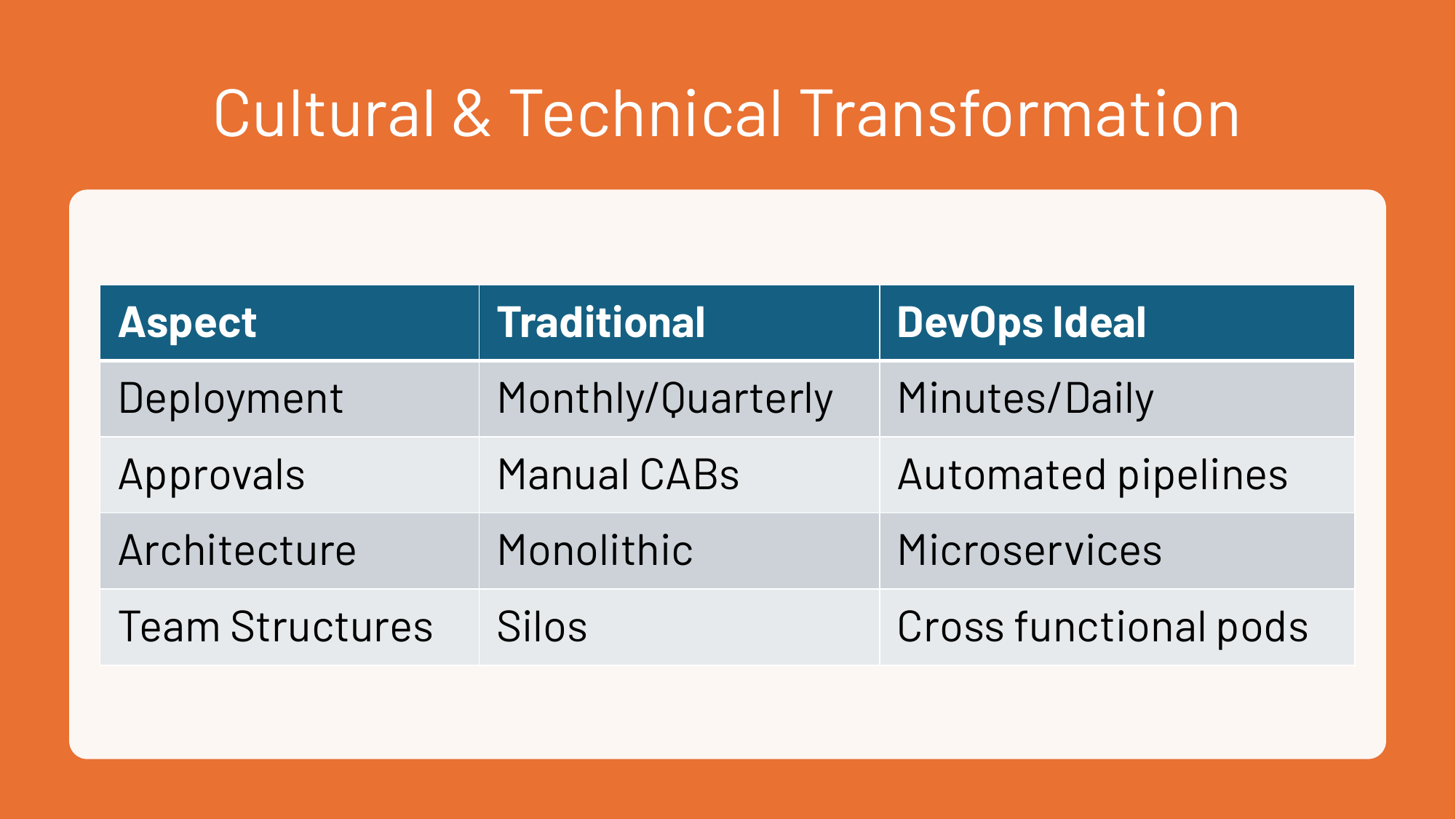

# Cultural & Technical Transformation

| Aspect | Traditional | DevOps Ideal |
| --- | --- | --- |
| Deployment | Monthly/Quarterly | Minutes/Daily |
| Approvals | Manual CABs | Automated pipelines |
| Architecture | Monolithic | Microservices |
| Team Structures | Silos | Cross functional pods |